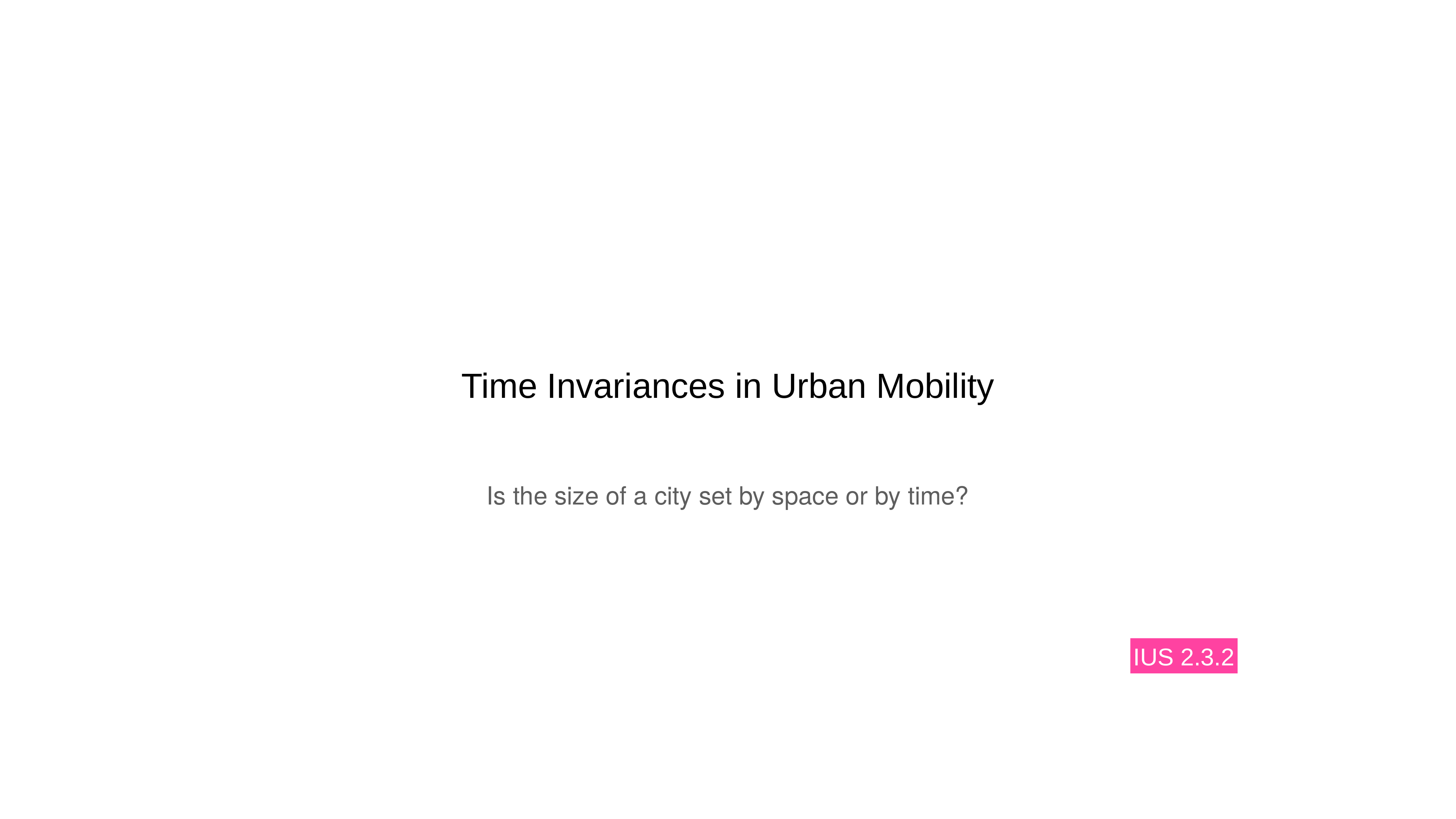

Time Invariances in Urban Mobility
Is the size of a city set by space or by time?
IUS 2.3.2